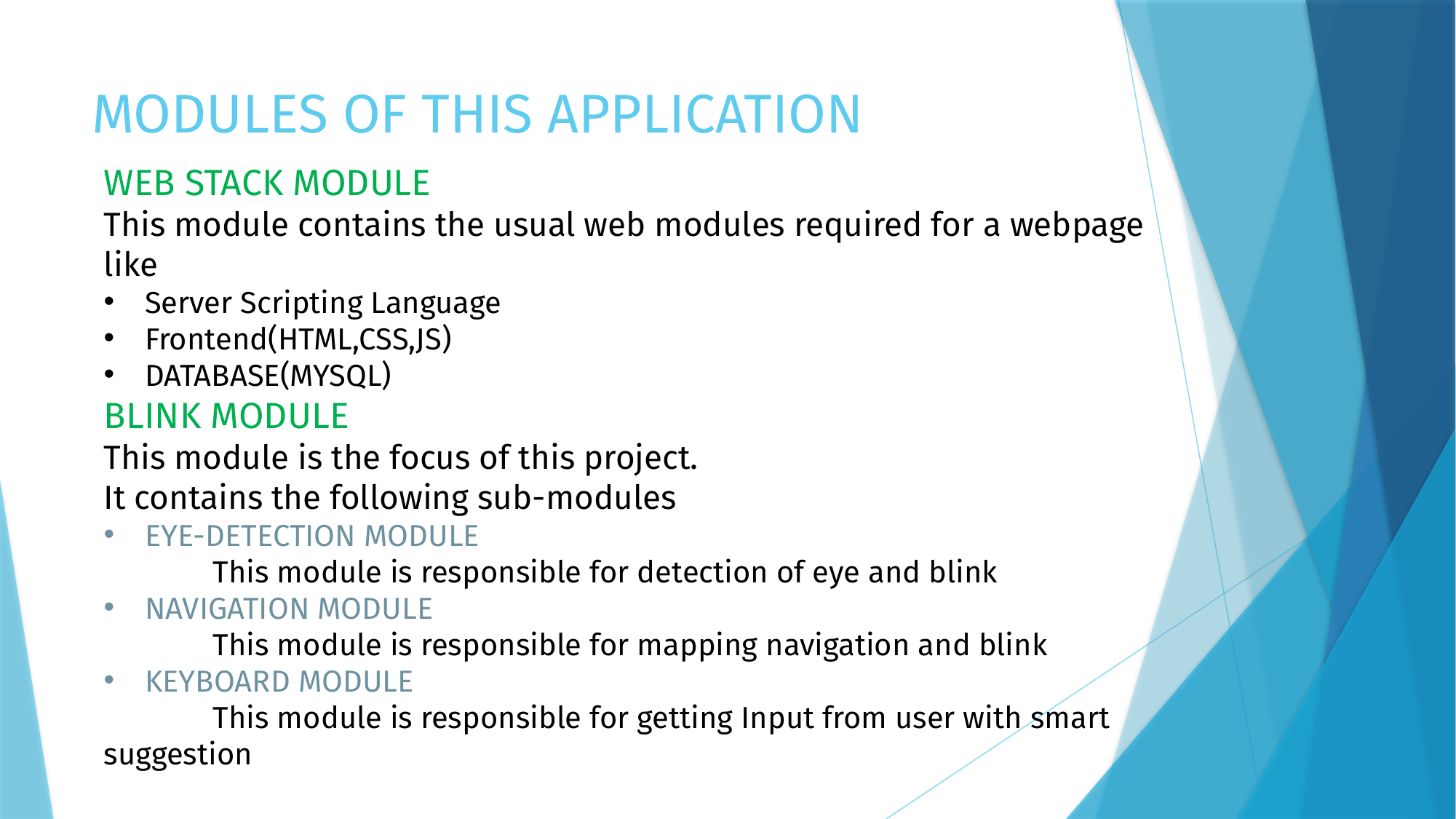

# MODULES OF THIS APPLICATION
WEB STACK MODULE
This module contains the usual web modules required for a webpage like
Server Scripting Language
Frontend(HTML,CSS,JS)
DATABASE(MYSQL)
BLINK MODULE
This module is the focus of this project.
It contains the following sub-modules
EYE-DETECTION MODULE
	This module is responsible for detection of eye and blink
NAVIGATION MODULE
	This module is responsible for mapping navigation and blink
KEYBOARD MODULE
	This module is responsible for getting Input from user with smart suggestion